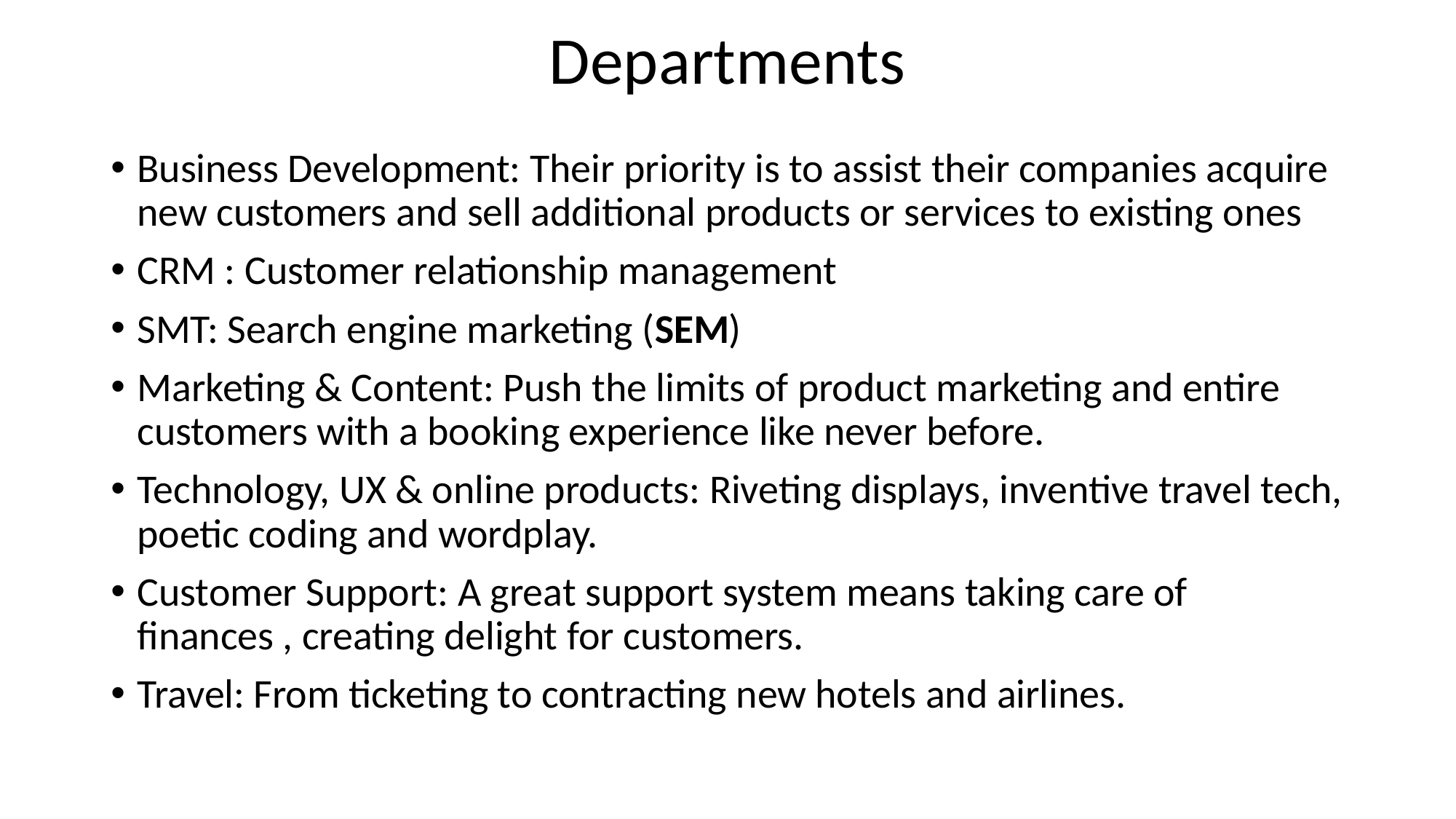

# Departments
Business Development: Their priority is to assist their companies acquire new customers and sell additional products or services to existing ones
CRM : Customer relationship management
SMT: Search engine marketing (SEM)
Marketing & Content: Push the limits of product marketing and entire customers with a booking experience like never before.
Technology, UX & online products: Riveting displays, inventive travel tech, poetic coding and wordplay.
Customer Support: A great support system means taking care of finances , creating delight for customers.
Travel: From ticketing to contracting new hotels and airlines.